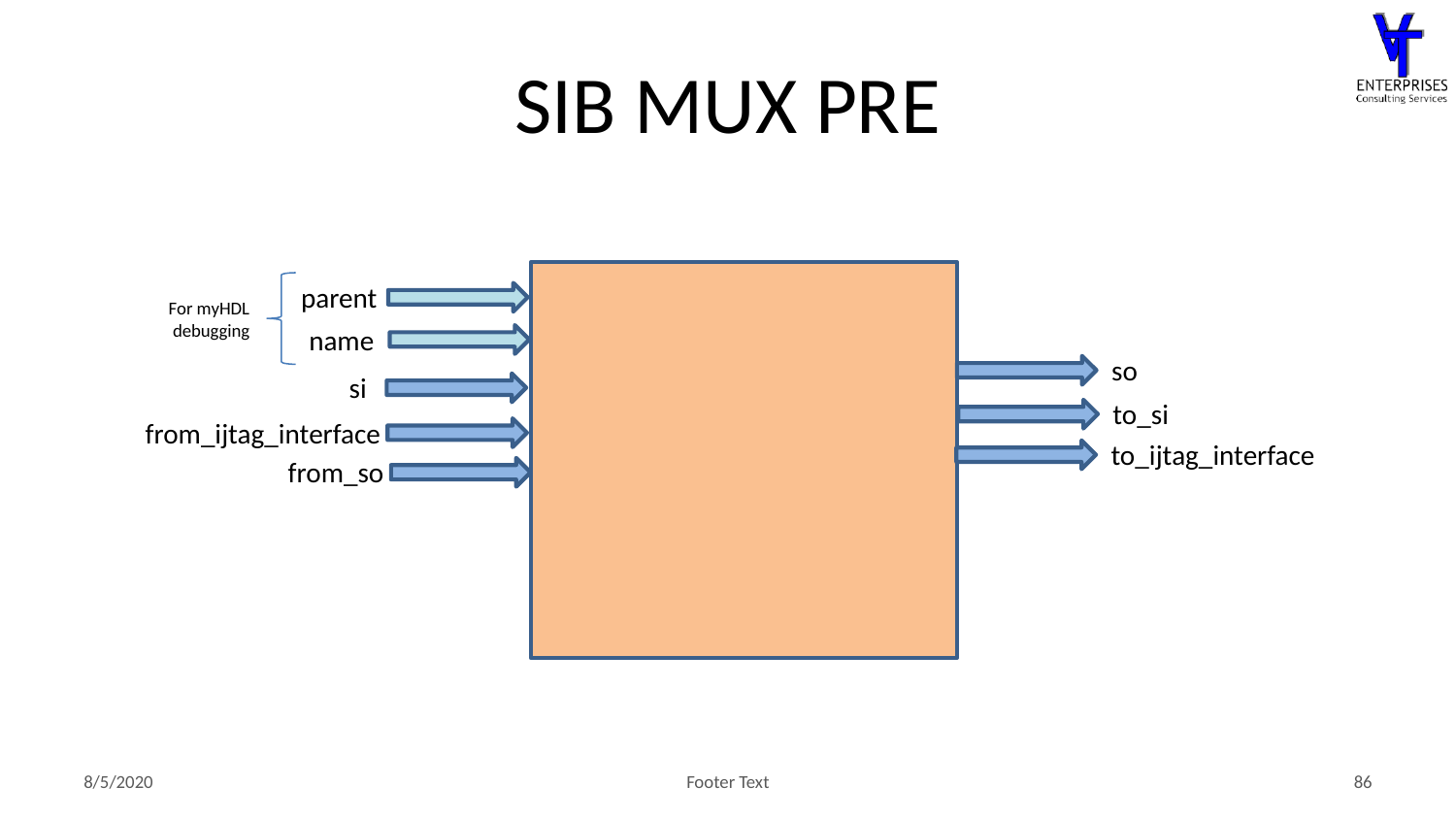

# SIB MUX PRE

parent

For myHDL debugging
name

so

si

from_so

to_si

from_ijtag_interface

to_ijtag_interface

8/5/2020
Footer Text
86